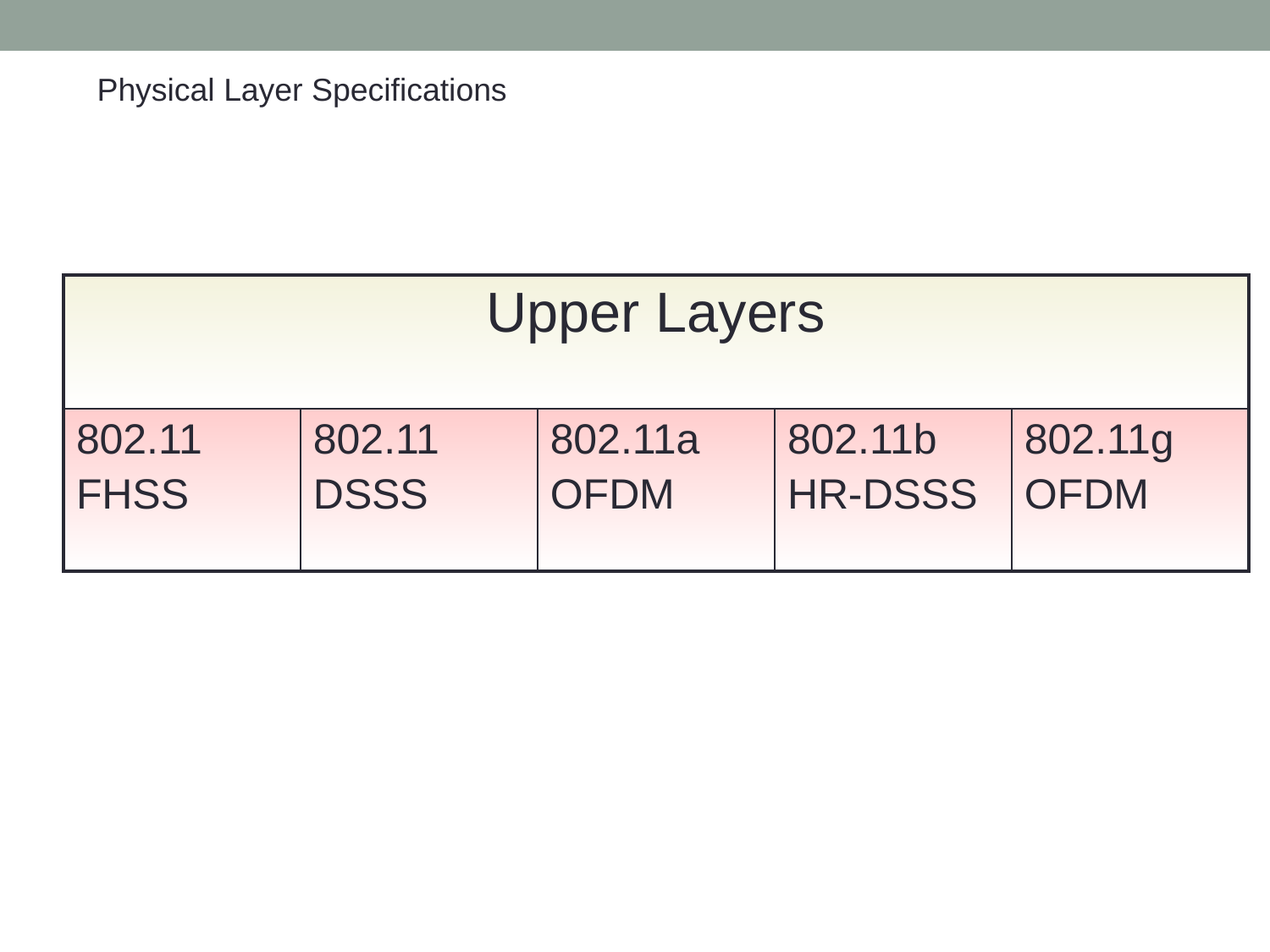

Physical Layer Specifications
| Upper Layers |  |  |  |  |
| --- | --- | --- | --- | --- |
| 802.11 FHSS | 802.11 DSSS | 802.11a OFDM | 802.11b HR-DSSS | 802.11g OFDM |